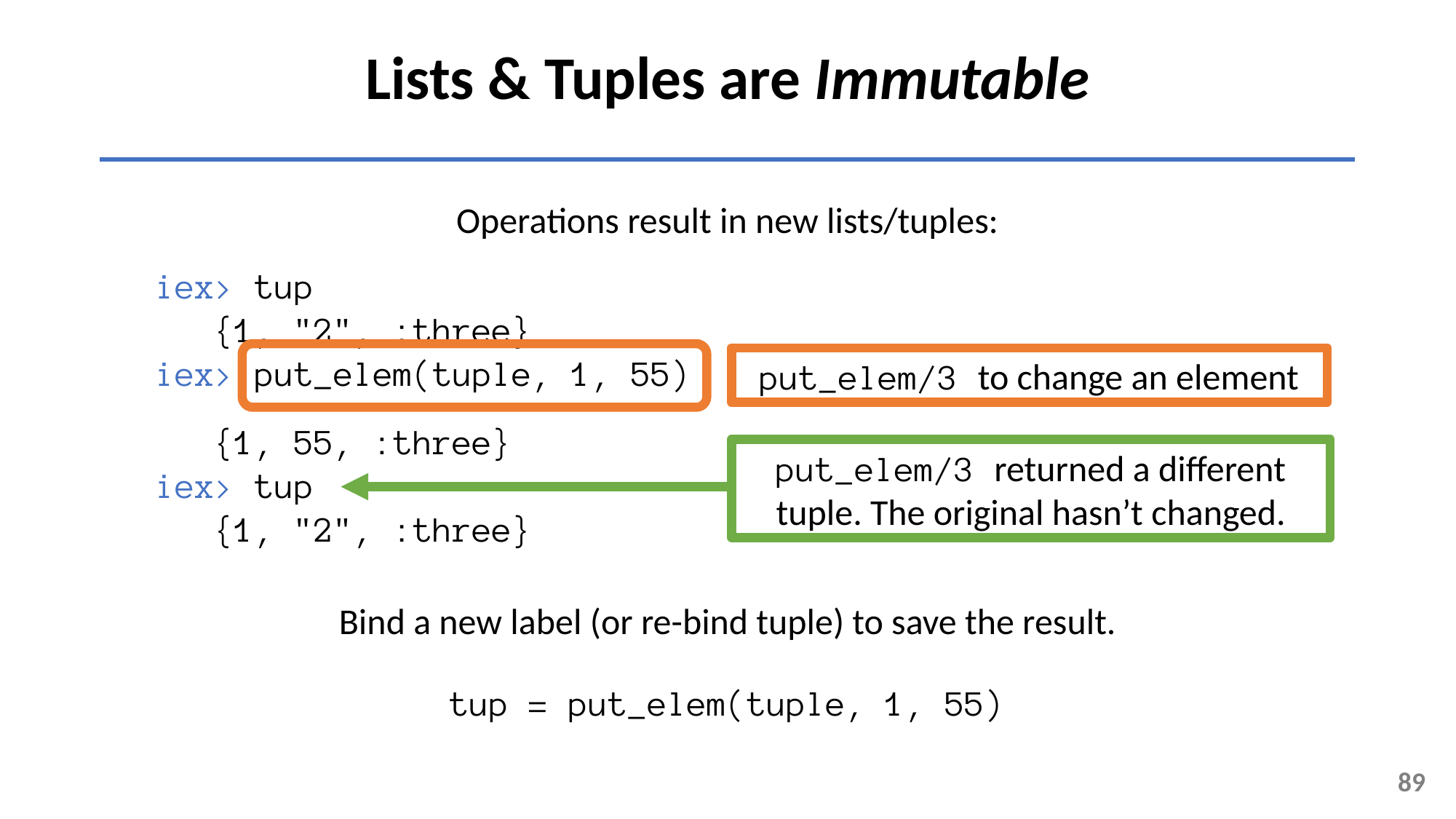

Lists & Tuples are Immutable
Operations result in new lists/tuples:
iex> tup
   {1, "2", :three}
iex> put_elem(tuple, 1, 55)

put_elem/3 to change an element
   {1, 55, :three}
iex> tup
   {1, "2", :three}
put_elem/3 returned a different tuple. The original hasn’t changed.
Bind a new label (or re-bind tuple) to save the result.
tup = put_elem(tuple, 1, 55)
89